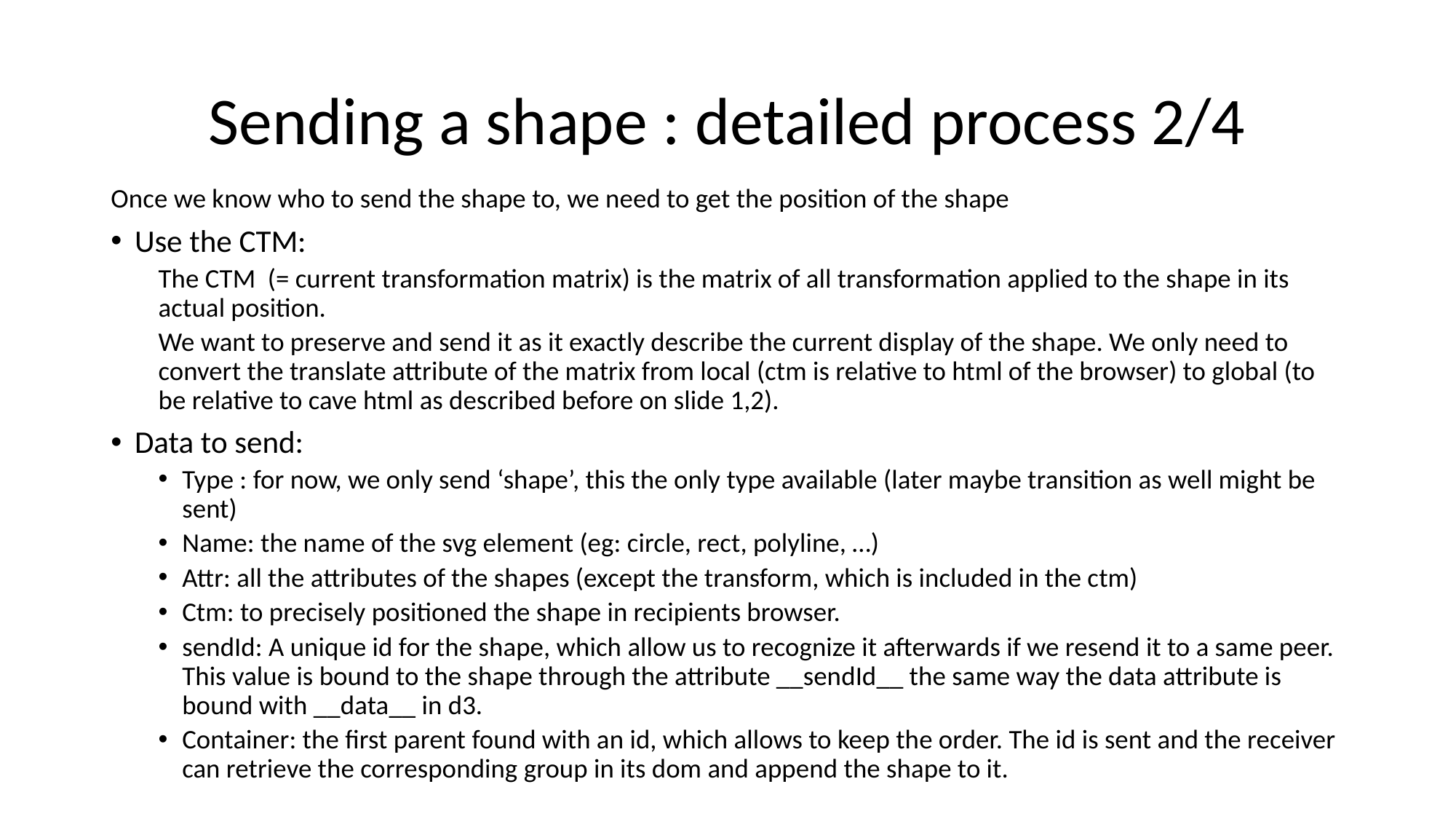

# Sending a shape : detailed process 2/4
Once we know who to send the shape to, we need to get the position of the shape
Use the CTM:
The CTM  (= current transformation matrix) is the matrix of all transformation applied to the shape in its actual position.
We want to preserve and send it as it exactly describe the current display of the shape. We only need to convert the translate attribute of the matrix from local (ctm is relative to html of the browser) to global (to be relative to cave html as described before on slide 1,2).
Data to send:
Type : for now, we only send ‘shape’, this the only type available (later maybe transition as well might be sent)
Name: the name of the svg element (eg: circle, rect, polyline, …)
Attr: all the attributes of the shapes (except the transform, which is included in the ctm)
Ctm: to precisely positioned the shape in recipients browser.
sendId: A unique id for the shape, which allow us to recognize it afterwards if we resend it to a same peer. This value is bound to the shape through the attribute __sendId__ the same way the data attribute is bound with __data__ in d3.
Container: the first parent found with an id, which allows to keep the order. The id is sent and the receiver can retrieve the corresponding group in its dom and append the shape to it.